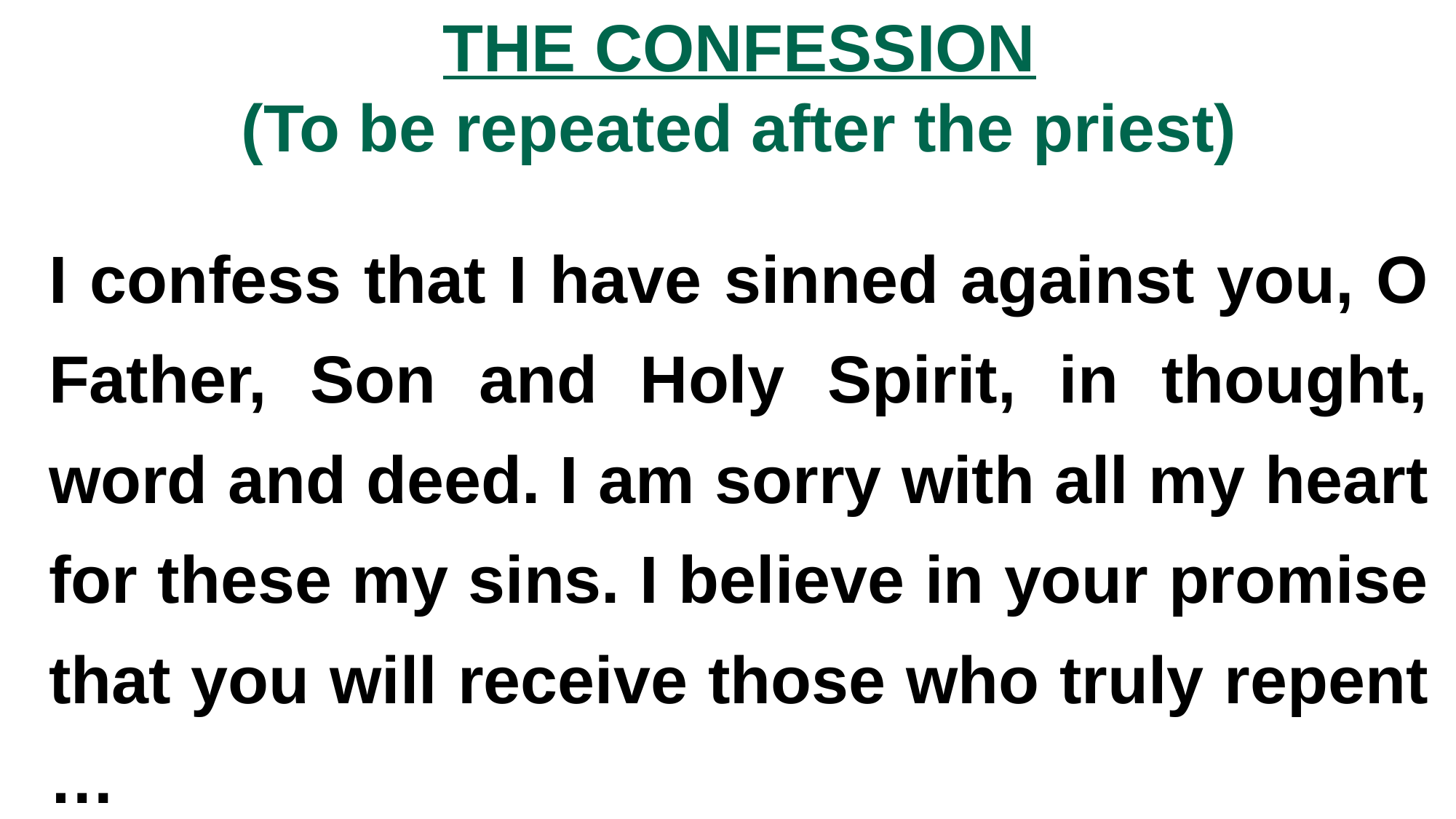

THE CONFESSION
(To be repeated after the priest)

I confess that I have sinned against you, O Father, Son and Holy Spirit, in thought, word and deed. I am sorry with all my heart for these my sins. I believe in your promise that you will receive those who truly repent …